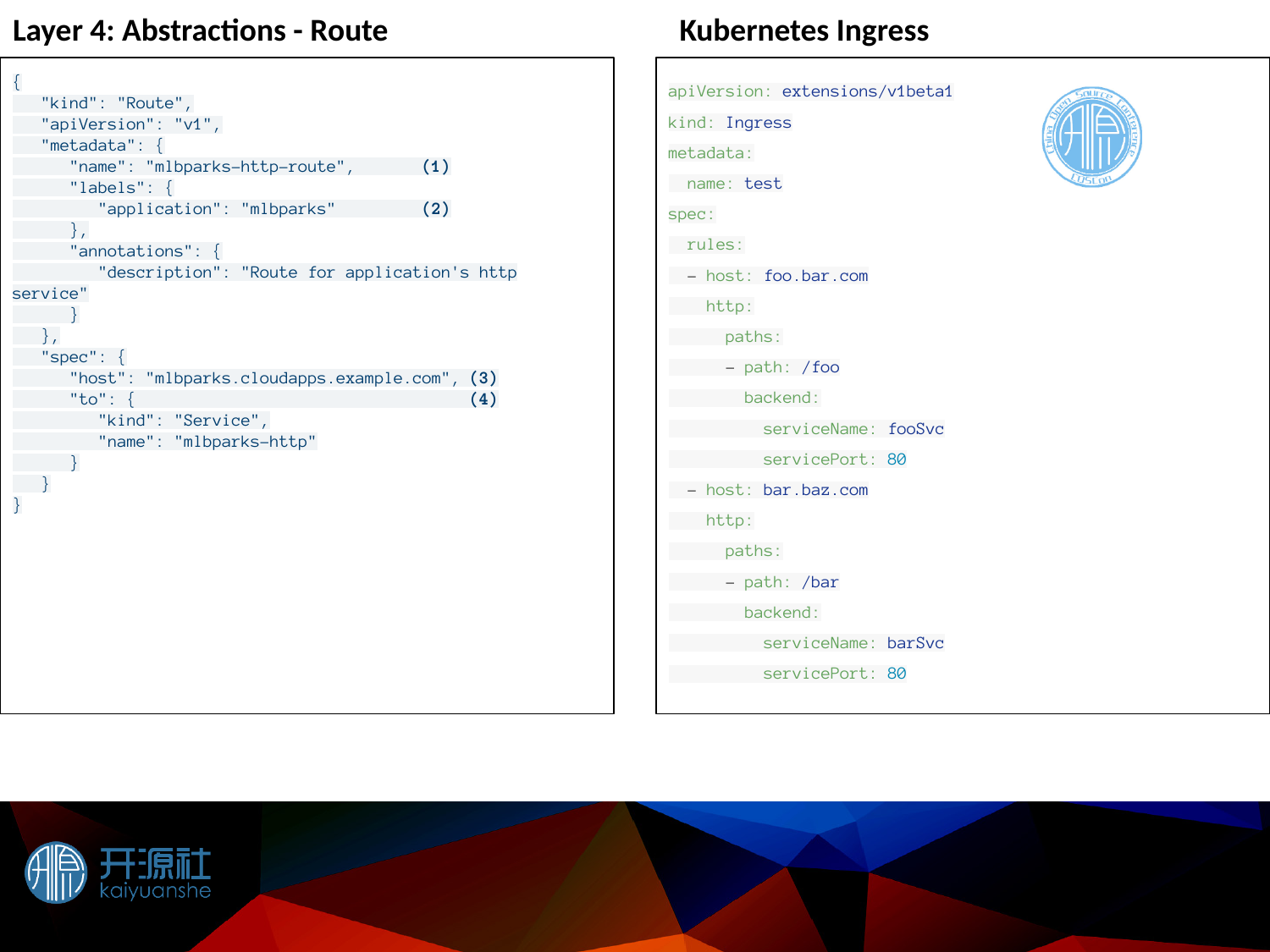

Layer 4: Abstractions - Route
Kubernetes Ingress
{
   "kind": "Route",
   "apiVersion": "v1",
   "metadata": {
      "name": "mlbparks-http-route",       (1)
      "labels": {
         "application": "mlbparks"         (2)
      },
      "annotations": {
         "description": "Route for application's http service"
      }
   },
   "spec": {
      "host": "mlbparks.cloudapps.example.com", (3)
      "to": {                                   (4)
         "kind": "Service",
         "name": "mlbparks-http"
      }
   }
}
apiVersion: extensions/v1beta1
kind: Ingress
metadata:
  name: test
spec:
  rules:
  - host: foo.bar.com
    http:
      paths:
      - path: /foo
        backend:
          serviceName: fooSvc
          servicePort: 80
  - host: bar.baz.com
    http:
      paths:
      - path: /bar
        backend:
          serviceName: barSvc
          servicePort: 80